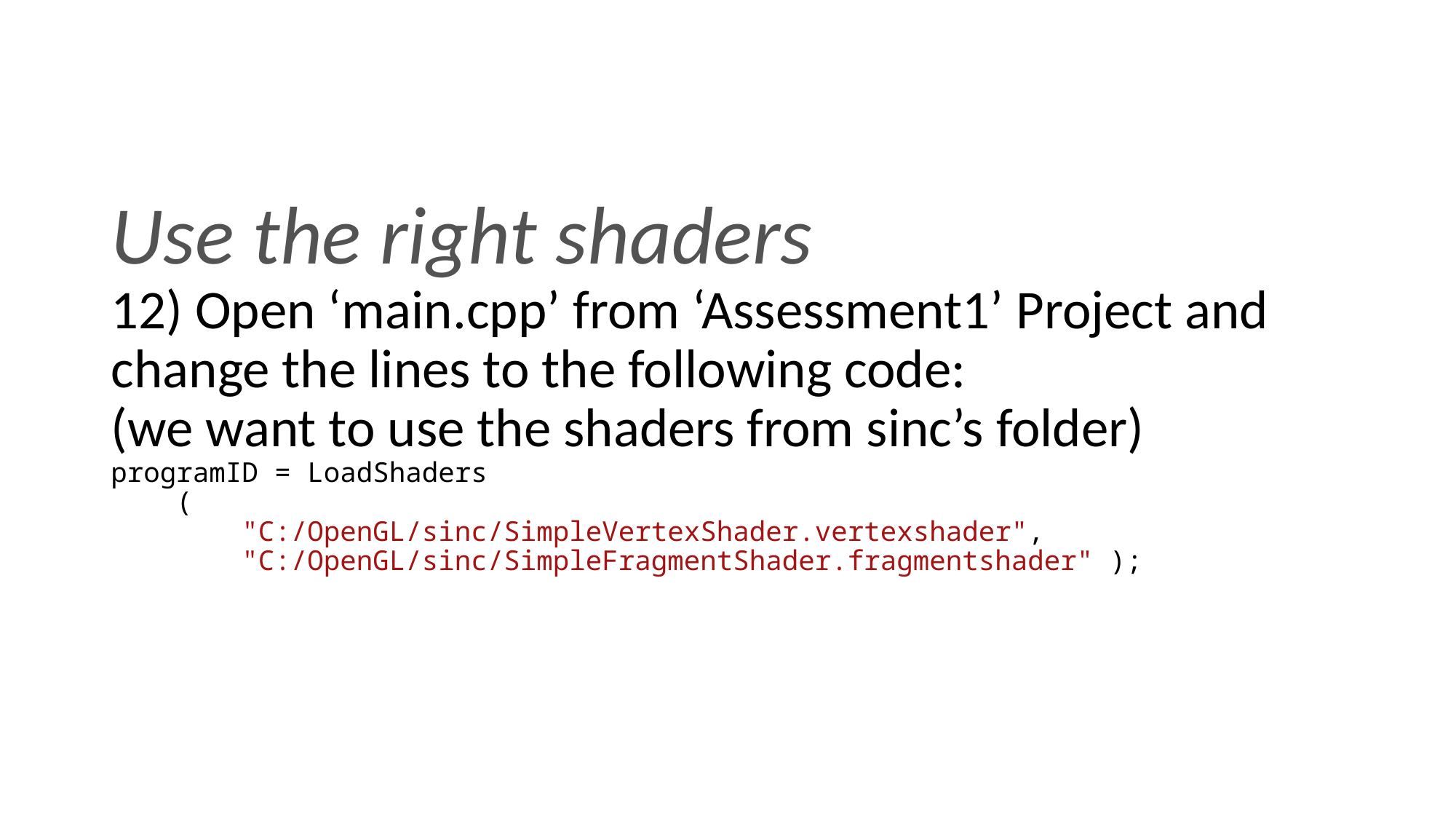

# Use the right shaders 12) Open ‘main.cpp’ from ‘Assessment1’ Project and change the lines to the following code: (we want to use the shaders from sinc’s folder) programID = LoadShaders ( "C:/OpenGL/sinc/SimpleVertexShader.vertexshader", "C:/OpenGL/sinc/SimpleFragmentShader.fragmentshader" );